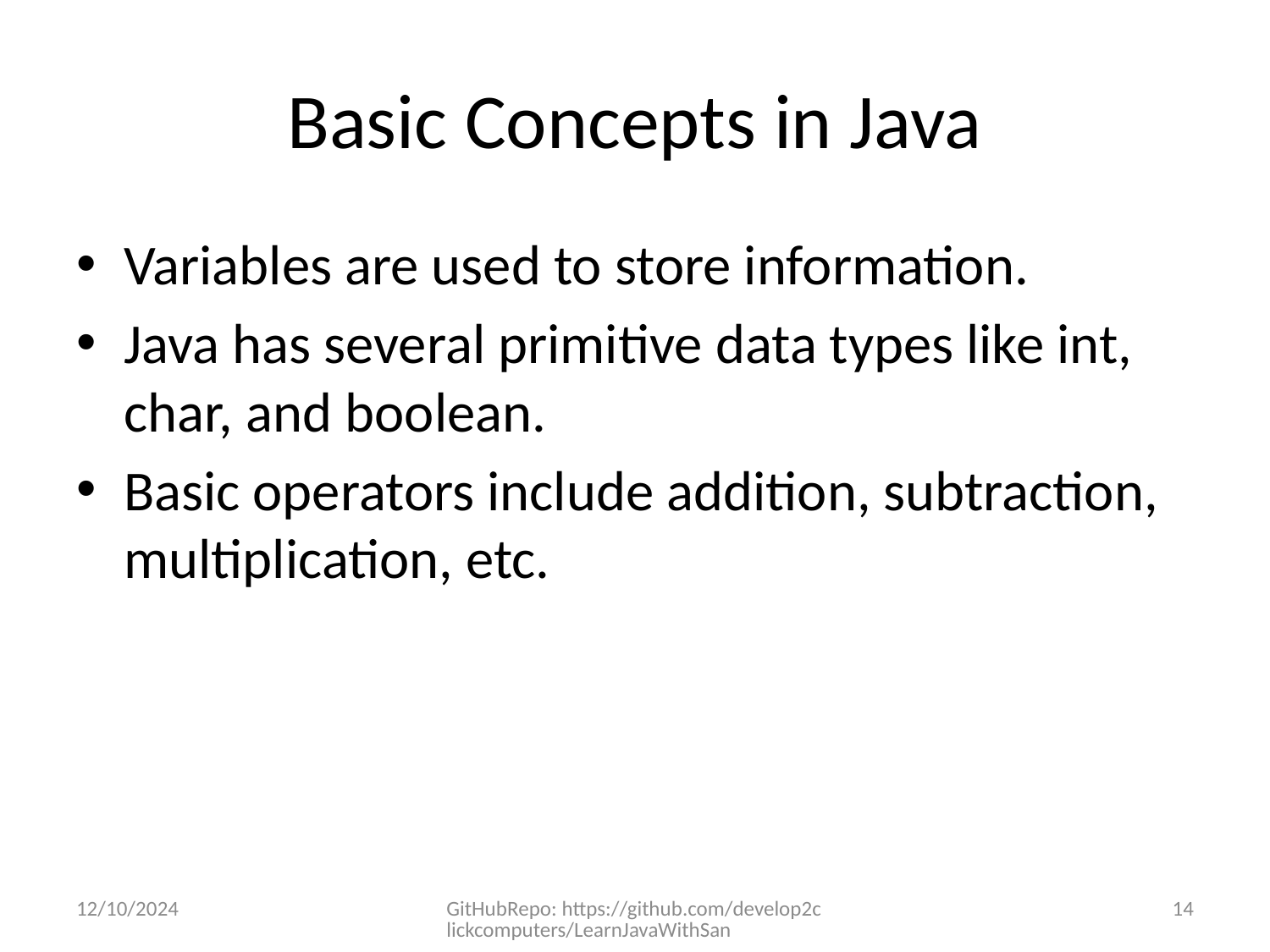

# Basic Concepts in Java
Variables are used to store information.
Java has several primitive data types like int, char, and boolean.
Basic operators include addition, subtraction, multiplication, etc.
12/10/2024
GitHubRepo: https://github.com/develop2clickcomputers/LearnJavaWithSan
14